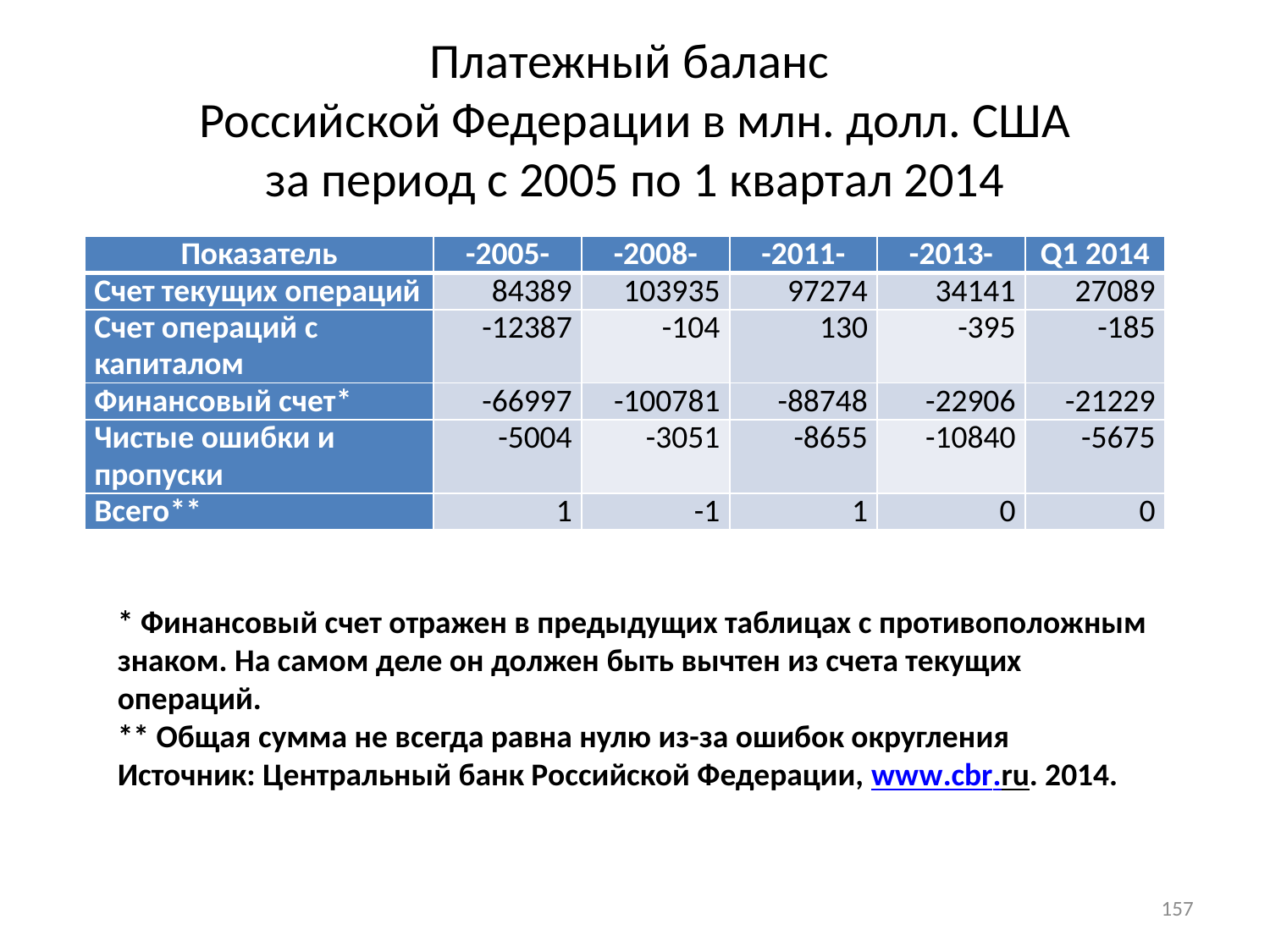

# Платежный баланс Российской Федерации в млн. долл. США за период с 2005 по 1 квартал 2014
| Показатель | -2005- | -2008- | -2011- | -2013- | Q1 2014 |
| --- | --- | --- | --- | --- | --- |
| Счет текущих операций | 84389 | 103935 | 97274 | 34141 | 27089 |
| Счет операций с капиталом | -12387 | -104 | 130 | -395 | -185 |
| Финансовый счет\* | -66997 | -100781 | -88748 | -22906 | -21229 |
| Чистые ошибки и пропуски | -5004 | -3051 | -8655 | -10840 | -5675 |
| Всего\*\* | 1 | -1 | 1 | 0 | 0 |
* Финансовый счет отражен в предыдущих таблицах с противоположным знаком. На самом деле он должен быть вычтен из счета текущих операций.
** Общая сумма не всегда равна нулю из-за ошибок округления
Источник: Центральный банк Российской Федерации, www.cbr.ru. 2014.
157